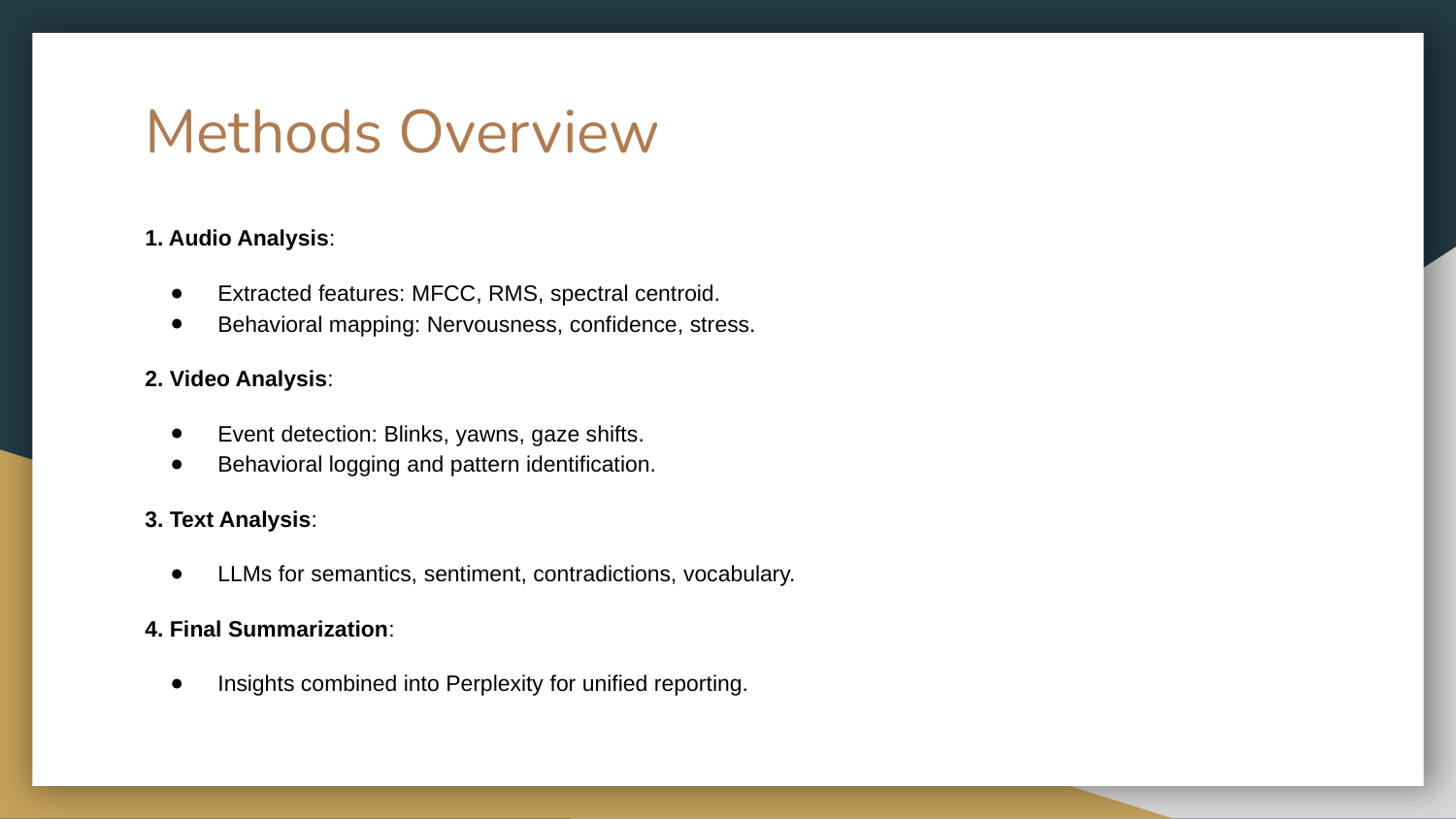

# Methods Overview
1. Audio Analysis:
Extracted features: MFCC, RMS, spectral centroid.
Behavioral mapping: Nervousness, confidence, stress.
2. Video Analysis:
Event detection: Blinks, yawns, gaze shifts.
Behavioral logging and pattern identification.
3. Text Analysis:
LLMs for semantics, sentiment, contradictions, vocabulary.
4. Final Summarization:
Insights combined into Perplexity for unified reporting.